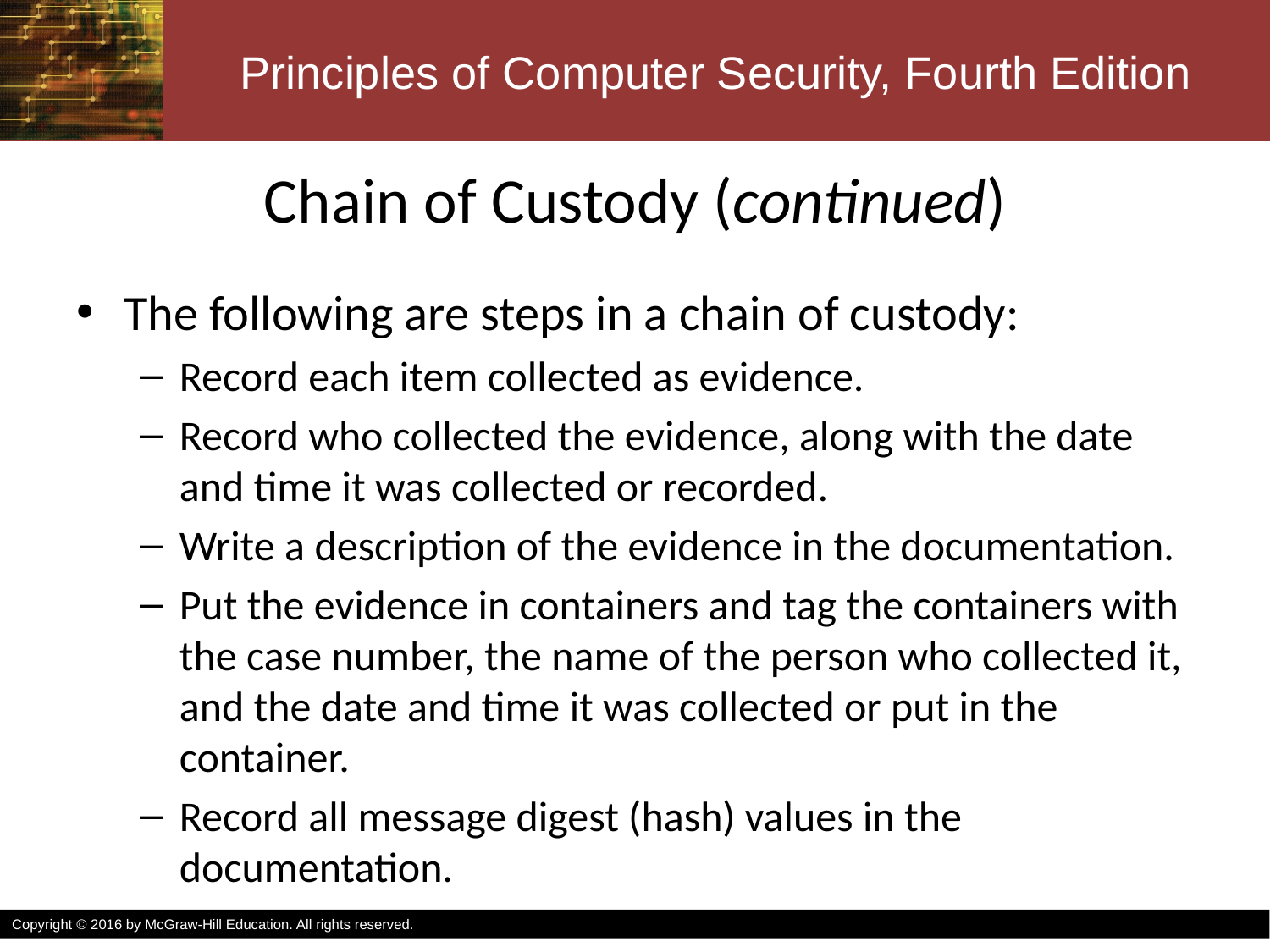

# Chain of Custody (continued)
The following are steps in a chain of custody:
Record each item collected as evidence.
Record who collected the evidence, along with the date and time it was collected or recorded.
Write a description of the evidence in the documentation.
Put the evidence in containers and tag the containers with the case number, the name of the person who collected it, and the date and time it was collected or put in the container.
Record all message digest (hash) values in the documentation.